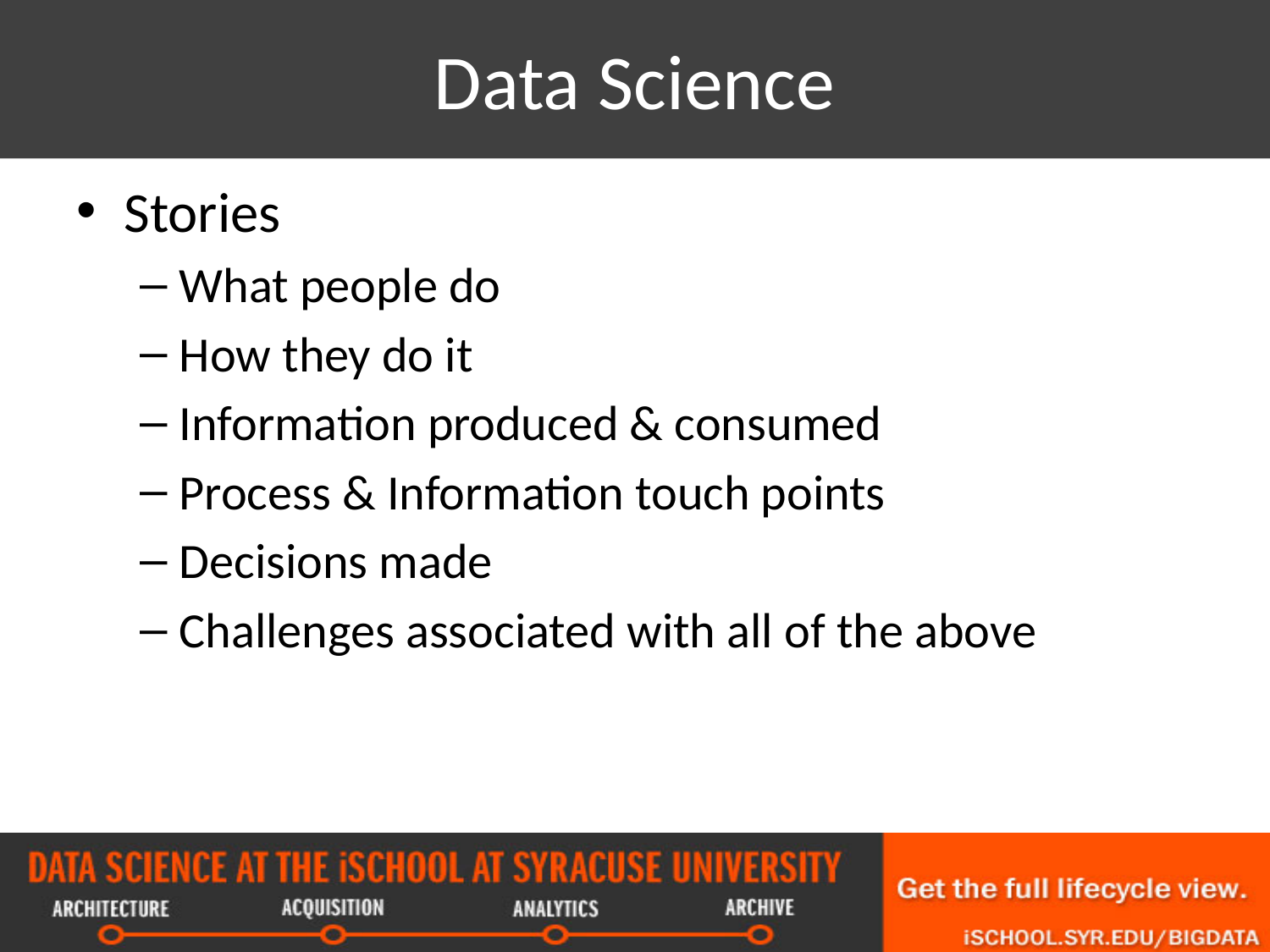

# Data Science
Stories
What people do
How they do it
Information produced & consumed
Process & Information touch points
Decisions made
Challenges associated with all of the above